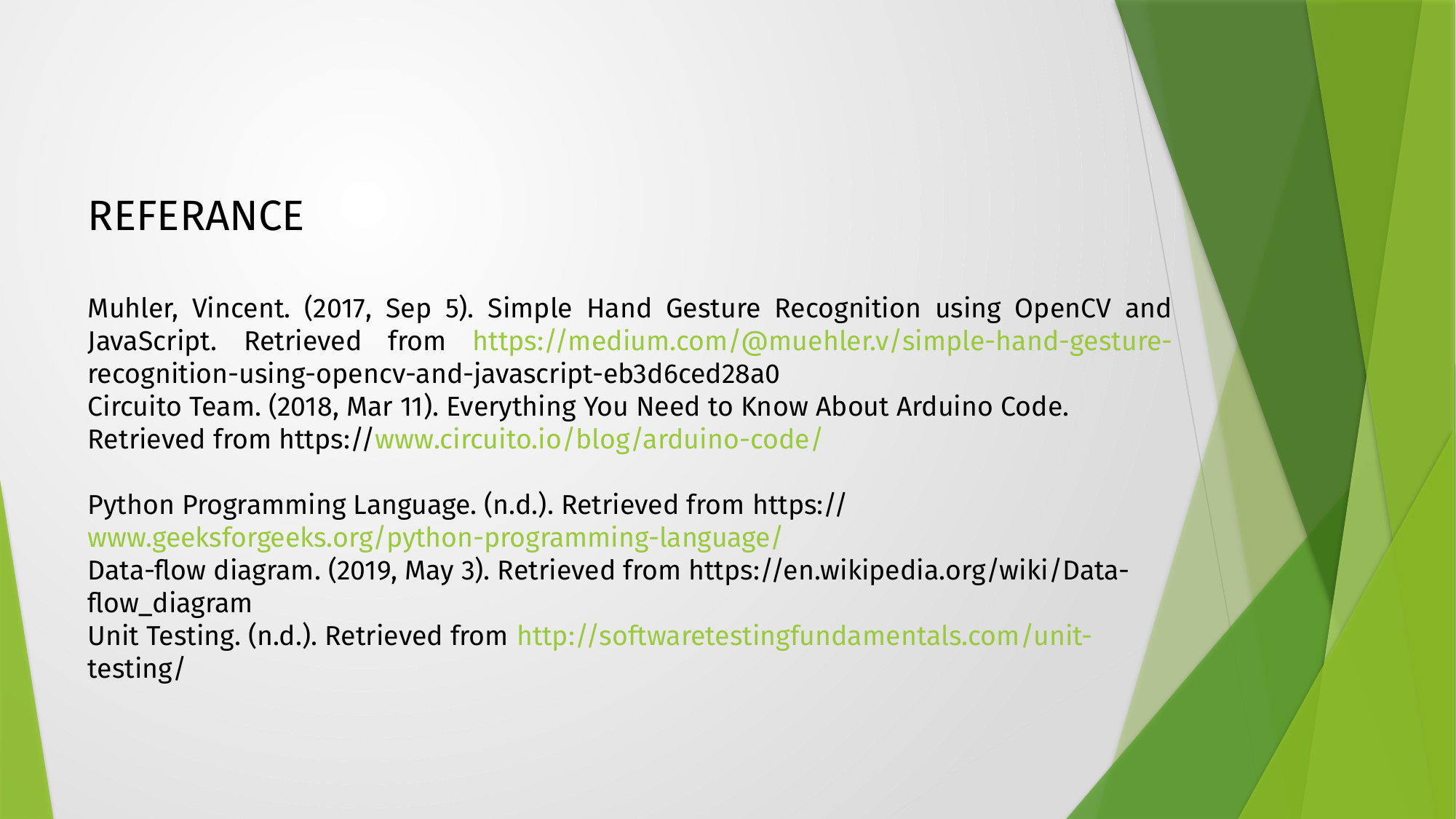

REFERANCE

Muhler, Vincent. (2017, Sep 5). Simple Hand Gesture Recognition using OpenCV and JavaScript. Retrieved from https://medium.com/@muehler.v/simple-hand-gesture- recognition-using-opencv-and-javascript-eb3d6ced28a0
Circuito Team. (2018, Mar 11). Everything You Need to Know About Arduino Code.
Retrieved from https://www.circuito.io/blog/arduino-code/

Python Programming Language. (n.d.). Retrieved from https://www.geeksforgeeks.org/python-programming-language/
Data-flow diagram. (2019, May 3). Retrieved from https://en.wikipedia.org/wiki/Data- flow_diagram
Unit Testing. (n.d.). Retrieved from http://softwaretestingfundamentals.com/unit- testing/